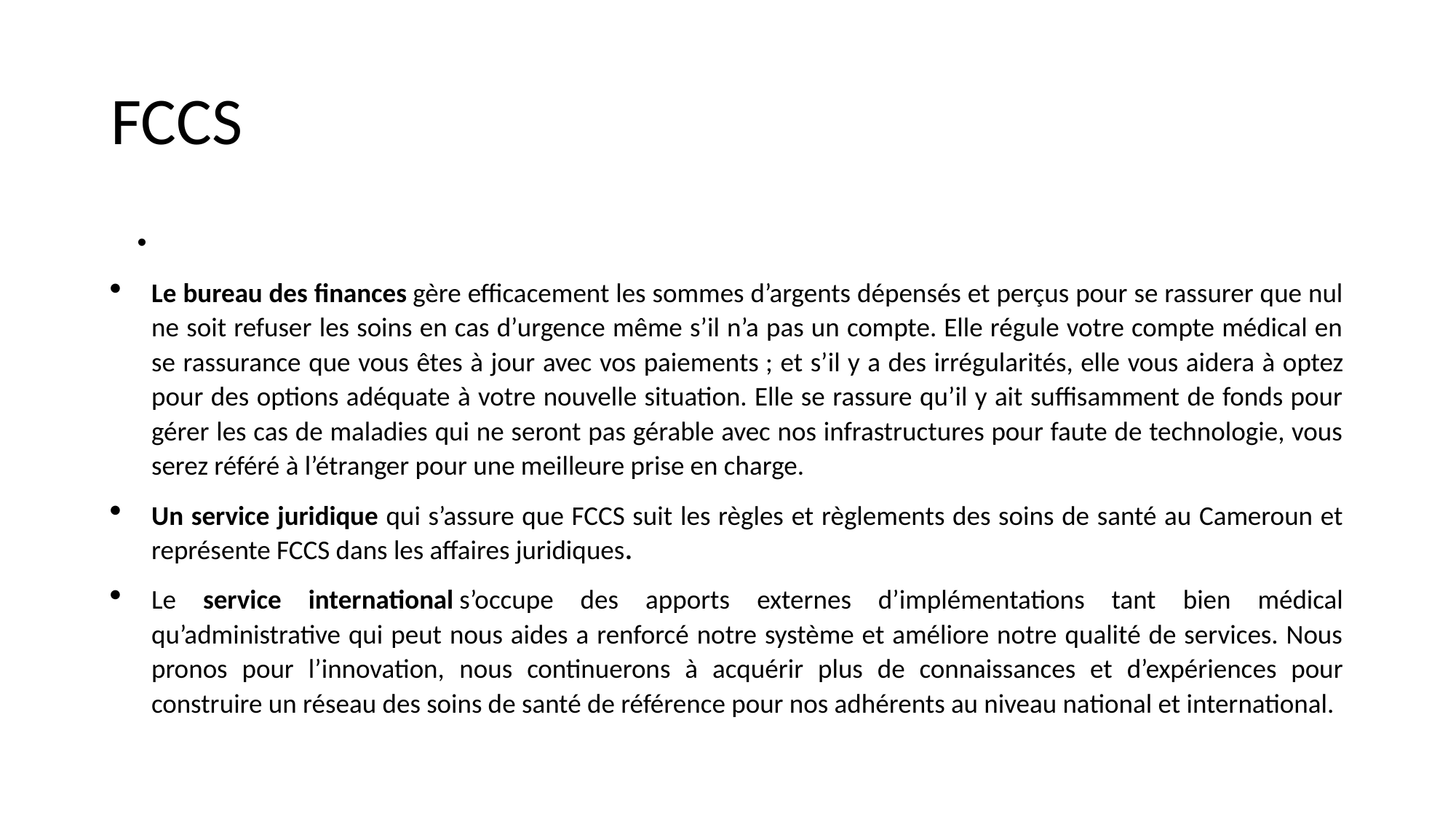

# FCCS

Le bureau des finances gère efficacement les sommes d’argents dépensés et perçus pour se rassurer que nul ne soit refuser les soins en cas d’urgence même s’il n’a pas un compte. Elle régule votre compte médical en se rassurance que vous êtes à jour avec vos paiements ; et s’il y a des irrégularités, elle vous aidera à optez pour des options adéquate à votre nouvelle situation. Elle se rassure qu’il y ait suffisamment de fonds pour gérer les cas de maladies qui ne seront pas gérable avec nos infrastructures pour faute de technologie, vous serez référé à l’étranger pour une meilleure prise en charge.
Un service juridique qui s’assure que FCCS suit les règles et règlements des soins de santé au Cameroun et représente FCCS dans les affaires juridiques.
Le service international s’occupe des apports externes d’implémentations tant bien médical qu’administrative qui peut nous aides a renforcé notre système et améliore notre qualité de services. Nous pronos pour l’innovation, nous continuerons à acquérir plus de connaissances et d’expériences pour construire un réseau des soins de santé de référence pour nos adhérents au niveau national et international.